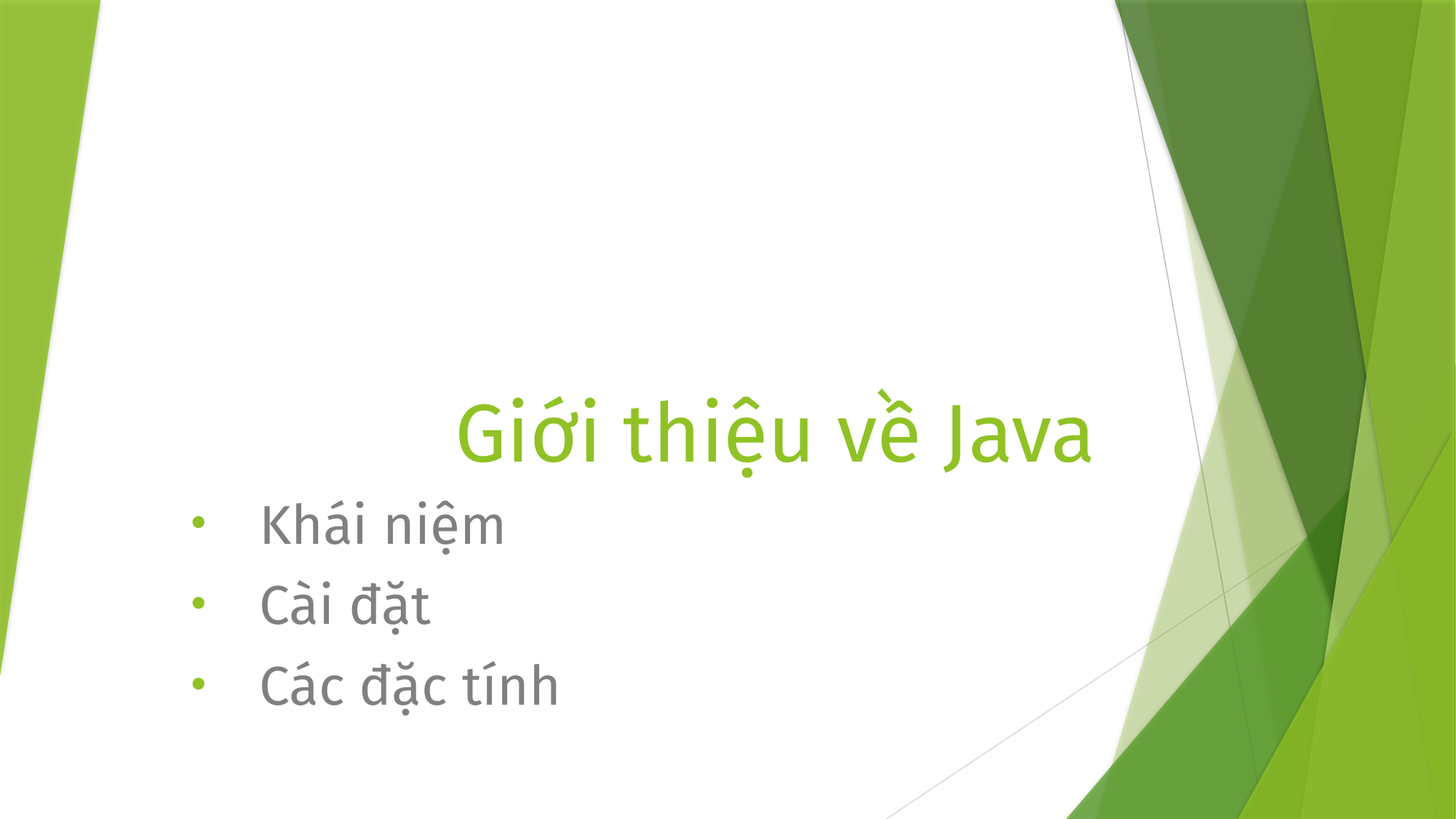

# Giới thiệu về Java
Khái niệm
Cài đặt
Các đặc tính